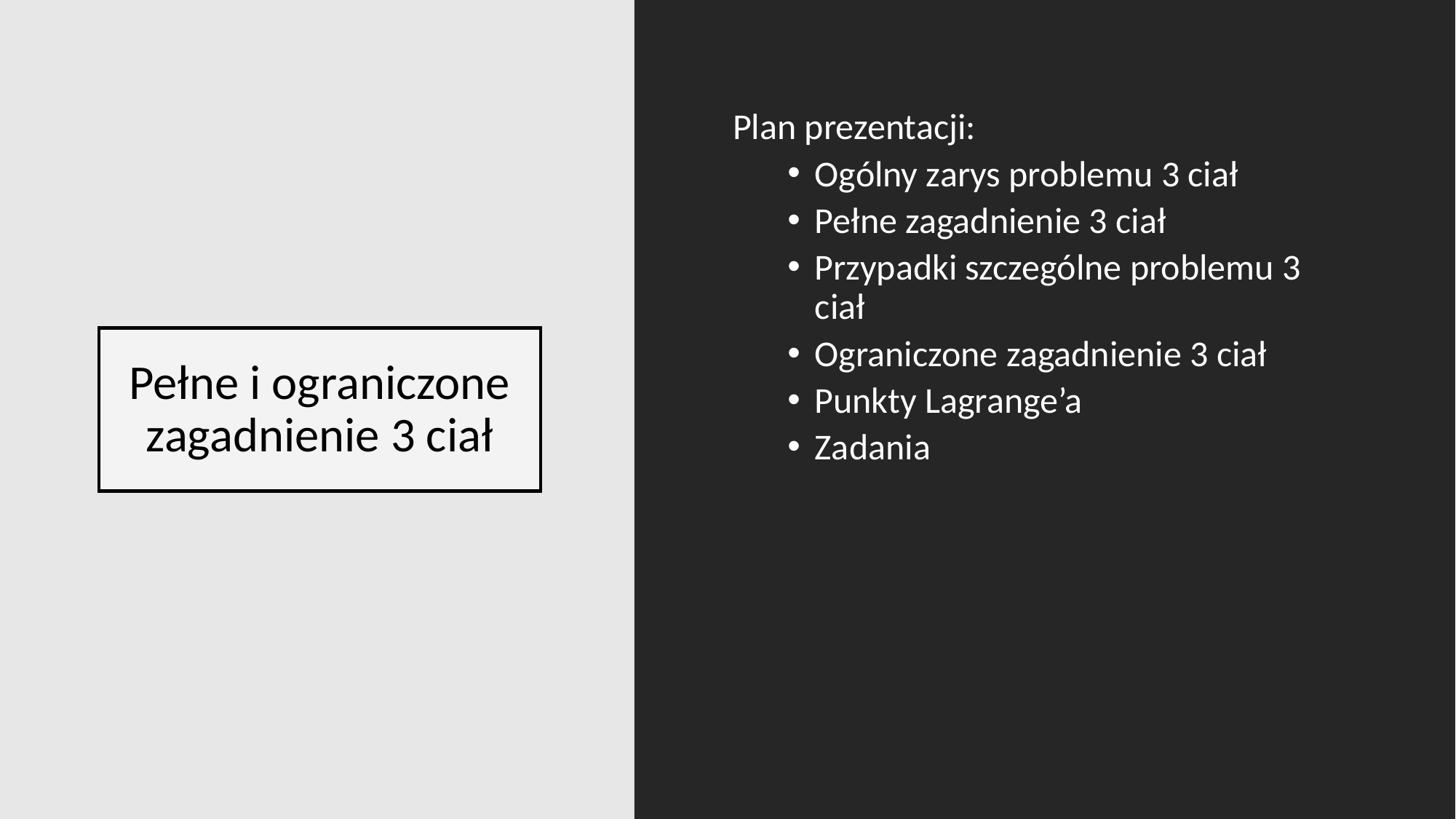

Plan prezentacji:
Ogólny zarys problemu 3 ciał
Pełne zagadnienie 3 ciał
Przypadki szczególne problemu 3 ciał
Ograniczone zagadnienie 3 ciał
Punkty Lagrange’a
Zadania

# Pełne i ograniczone zagadnienie 3 ciał
2